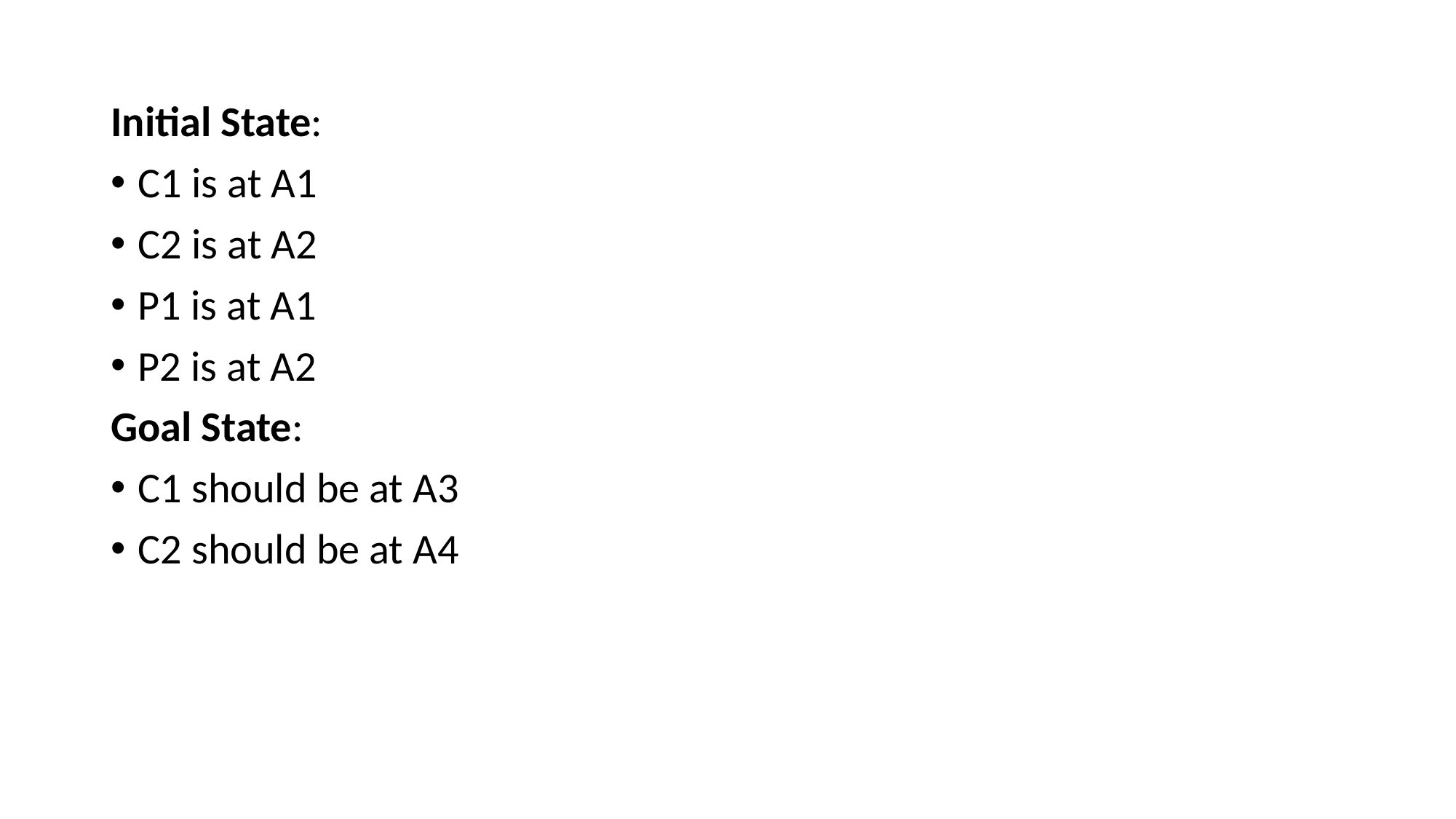

Initial State:
C1 is at A1
C2 is at A2
P1 is at A1
P2 is at A2
Goal State:
C1 should be at A3
C2 should be at A4